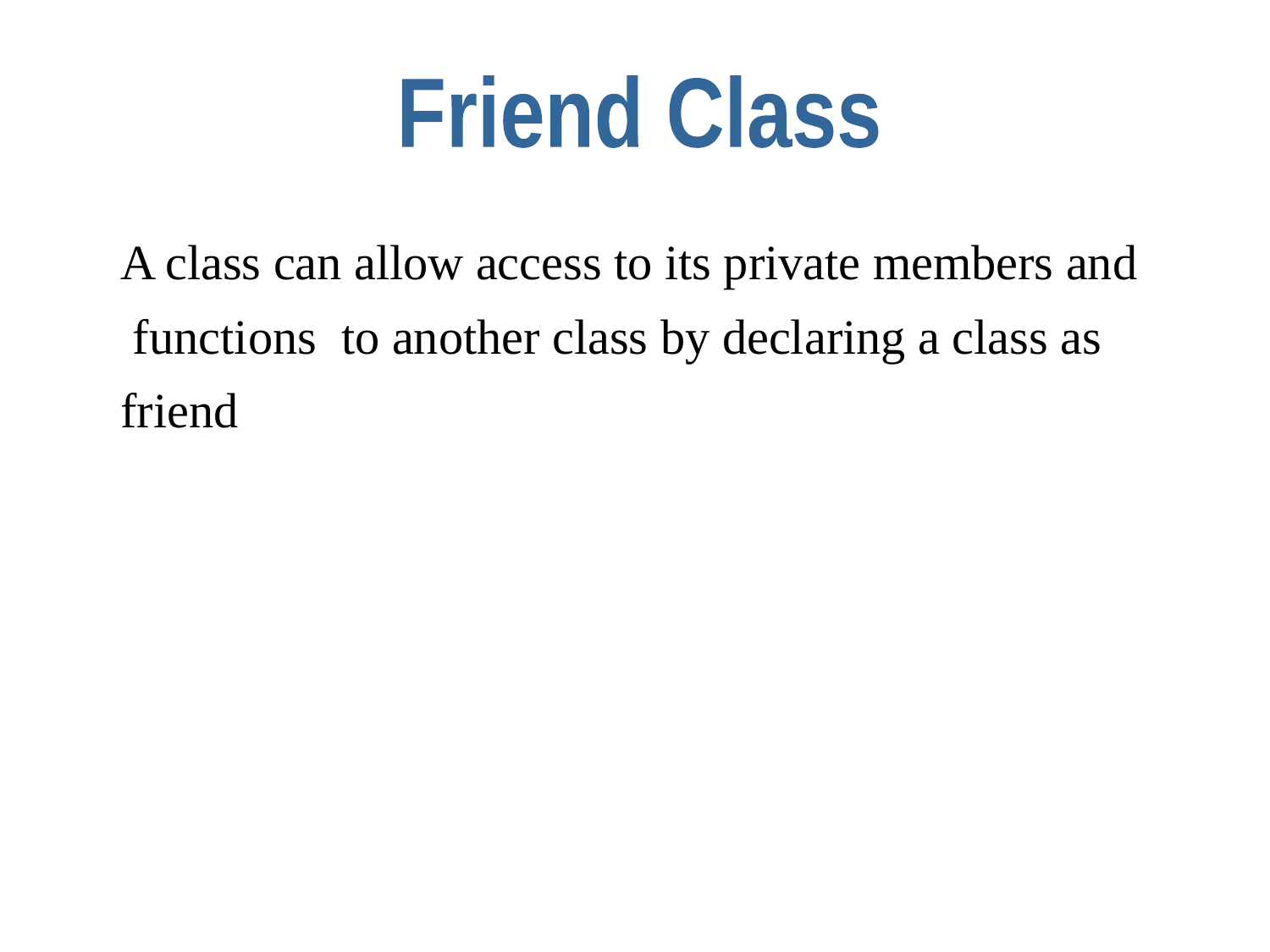

Friend Class
A class can allow access to its private members and
 functions  to another class by declaring a class as
friend